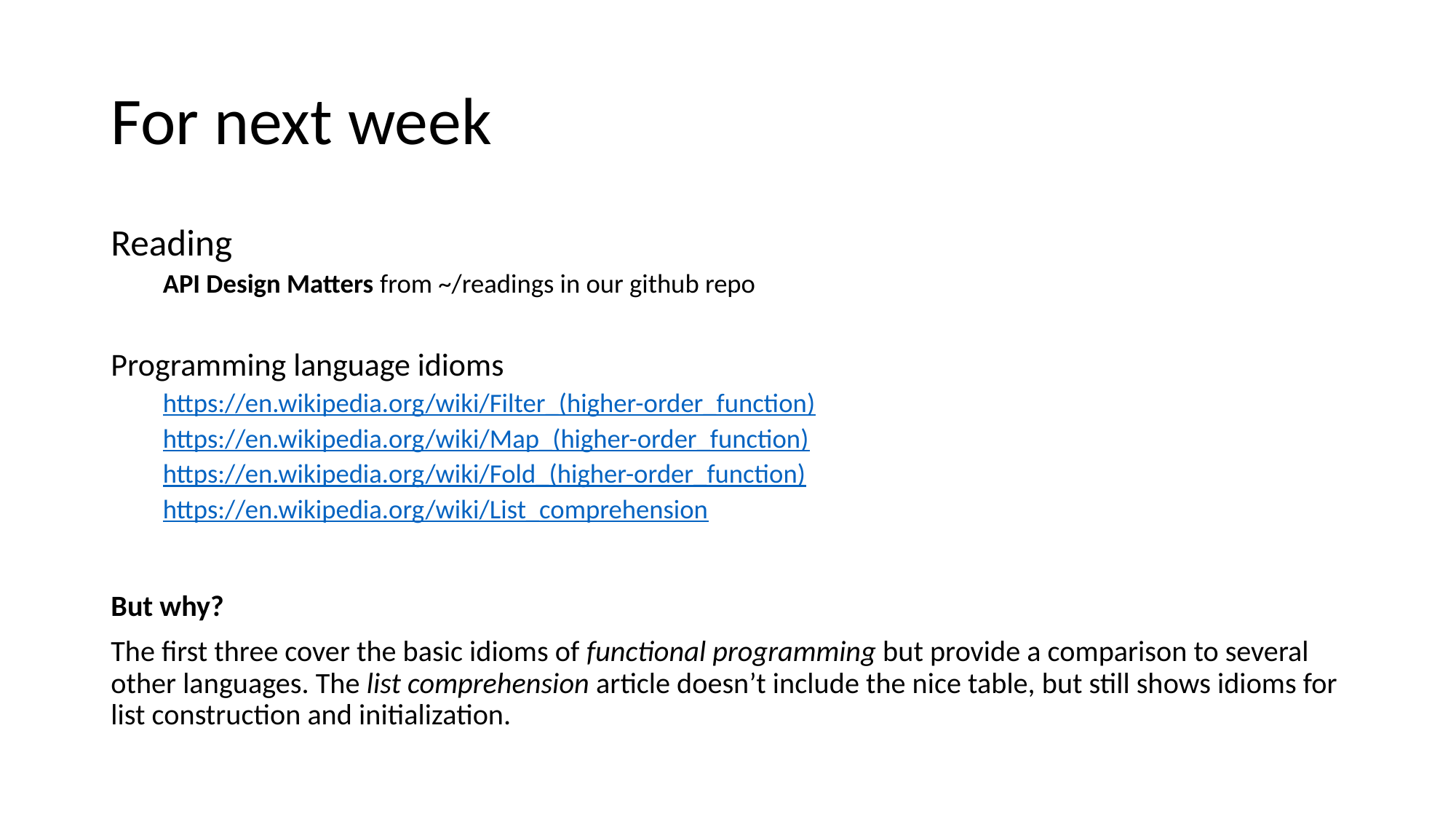

# For next week
Reading
API Design Matters from ~/readings in our github repo

Programming language idioms
https://en.wikipedia.org/wiki/Filter_(higher-order_function)
https://en.wikipedia.org/wiki/Map_(higher-order_function)
https://en.wikipedia.org/wiki/Fold_(higher-order_function)
https://en.wikipedia.org/wiki/List_comprehension

But why?
The first three cover the basic idioms of functional programming but provide a comparison to several other languages. The list comprehension article doesn’t include the nice table, but still shows idioms for list construction and initialization.